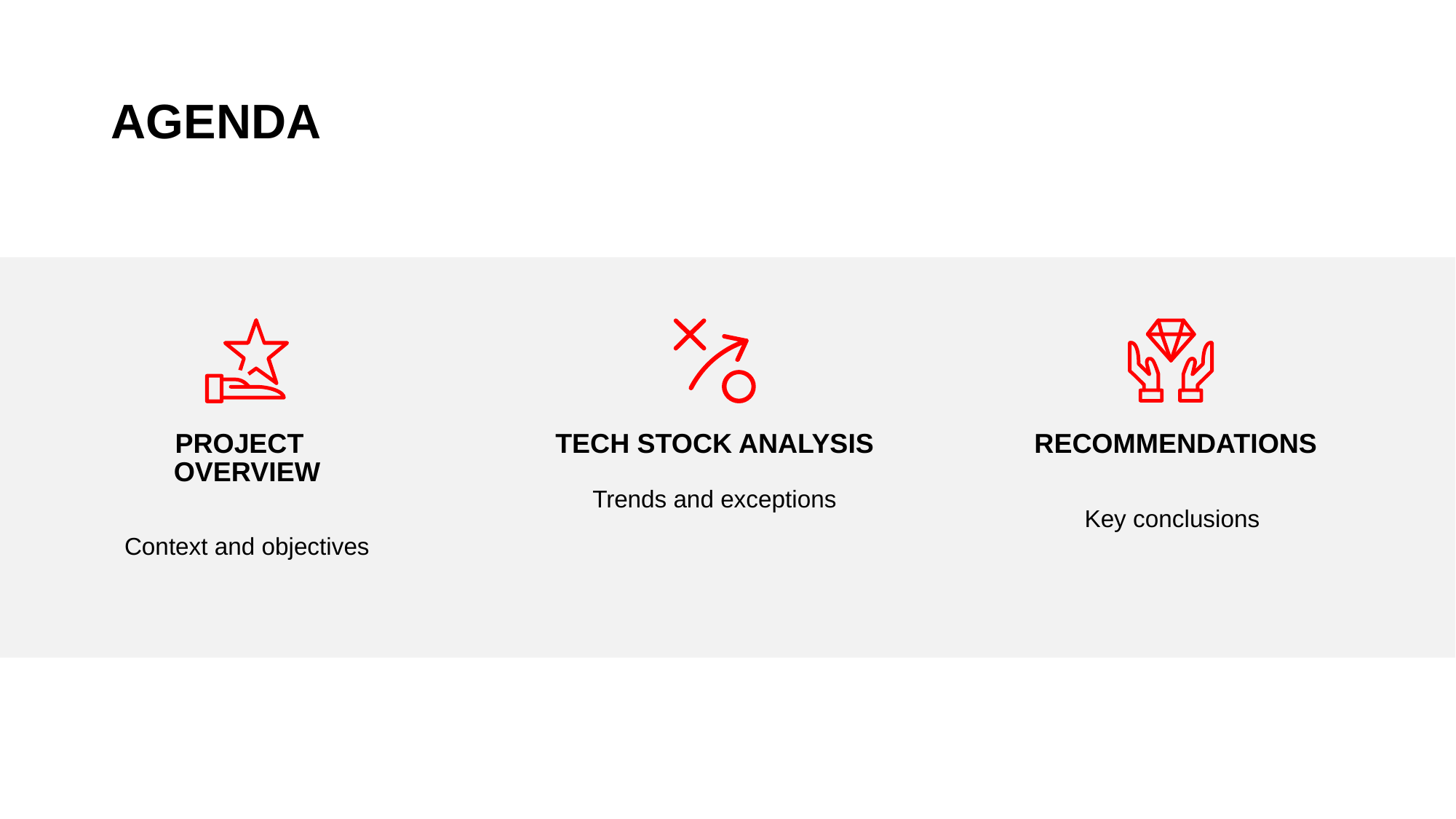

# AGENDA

Project   overview

Context and objectives
TECH STOCK ANALYSIS

Trends and exceptions
RECOMMENDATIONS

Key conclusions